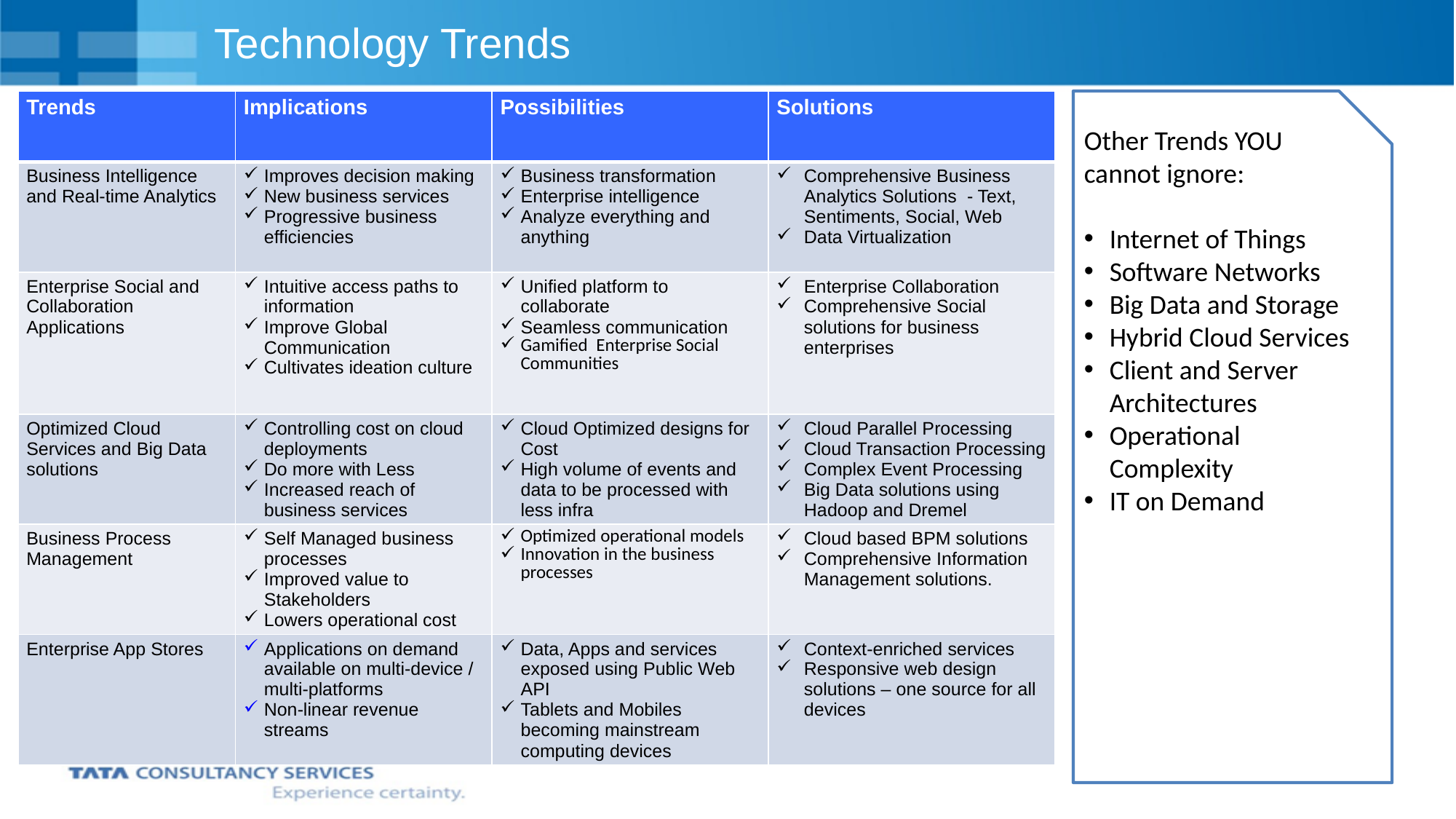

# Technology Trends
| Trends | Implications | Possibilities | Solutions |
| --- | --- | --- | --- |
| Business Intelligence and Real-time Analytics | Improves decision making New business services Progressive business efficiencies | Business transformation Enterprise intelligence Analyze everything and anything | Comprehensive Business Analytics Solutions - Text, Sentiments, Social, Web Data Virtualization |
| Enterprise Social and Collaboration Applications | Intuitive access paths to information Improve Global Communication Cultivates ideation culture | Unified platform to collaborate Seamless communication Gamified Enterprise Social Communities | Enterprise Collaboration Comprehensive Social solutions for business enterprises |
| Optimized Cloud Services and Big Data solutions | Controlling cost on cloud deployments Do more with Less Increased reach of business services | Cloud Optimized designs for Cost High volume of events and data to be processed with less infra | Cloud Parallel Processing Cloud Transaction Processing Complex Event Processing Big Data solutions using Hadoop and Dremel |
| Business Process Management | Self Managed business processes Improved value to Stakeholders Lowers operational cost | Optimized operational models Innovation in the business processes | Cloud based BPM solutions Comprehensive Information Management solutions. |
| Enterprise App Stores | Applications on demand available on multi-device / multi-platforms Non-linear revenue streams | Data, Apps and services exposed using Public Web API Tablets and Mobiles becoming mainstream computing devices | Context-enriched services Responsive web design solutions – one source for all devices |
Other Trends YOU cannot ignore:

Internet of Things
Software Networks
Big Data and Storage
Hybrid Cloud Services
Client and Server Architectures
Operational Complexity
IT on Demand